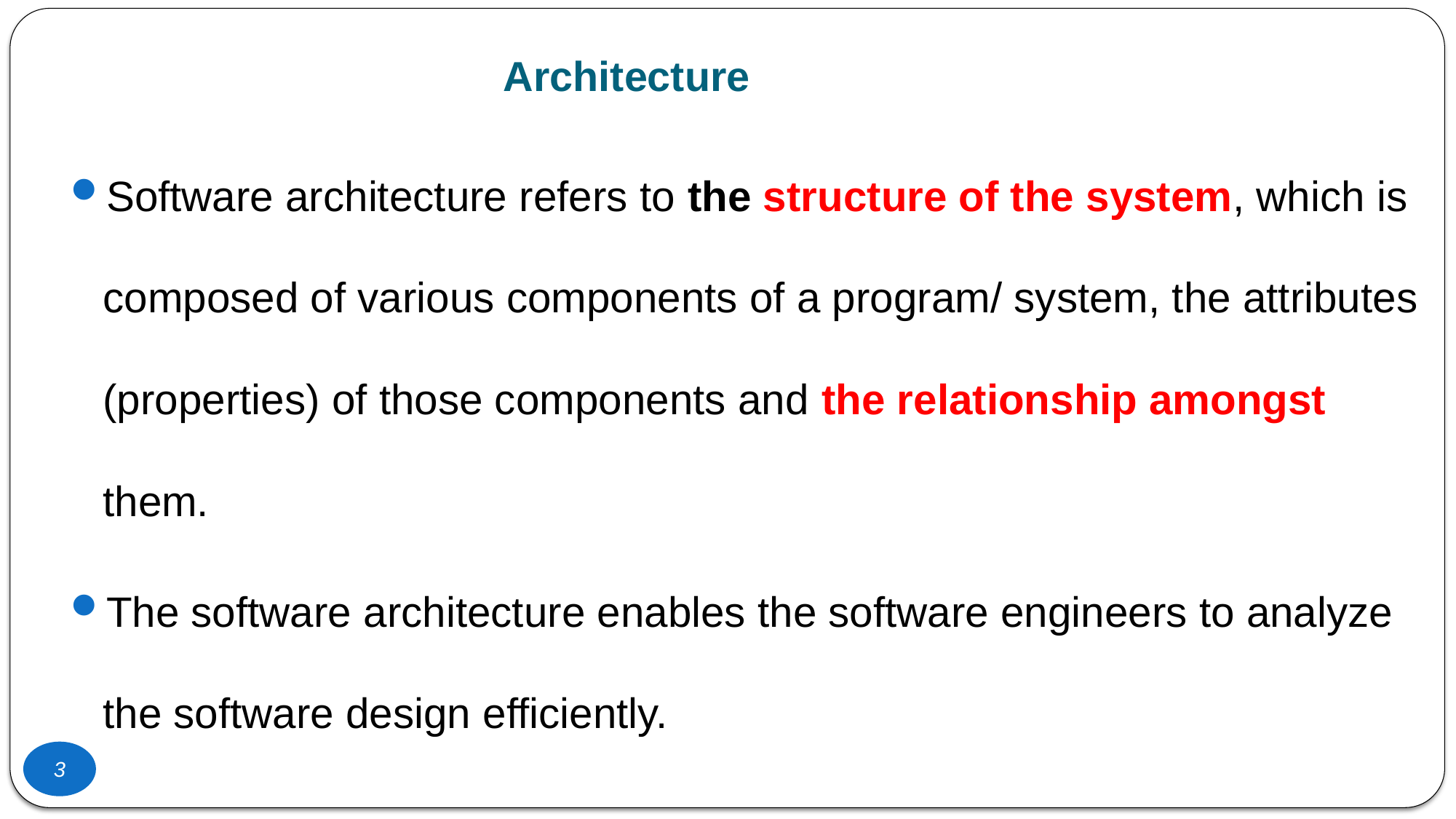

# Architecture
Software architecture refers to the structure of the system, which is composed of various components of a program/ system, the attributes (properties) of those components and the relationship amongst them.
The software architecture enables the software engineers to analyze the software design efficiently.

3